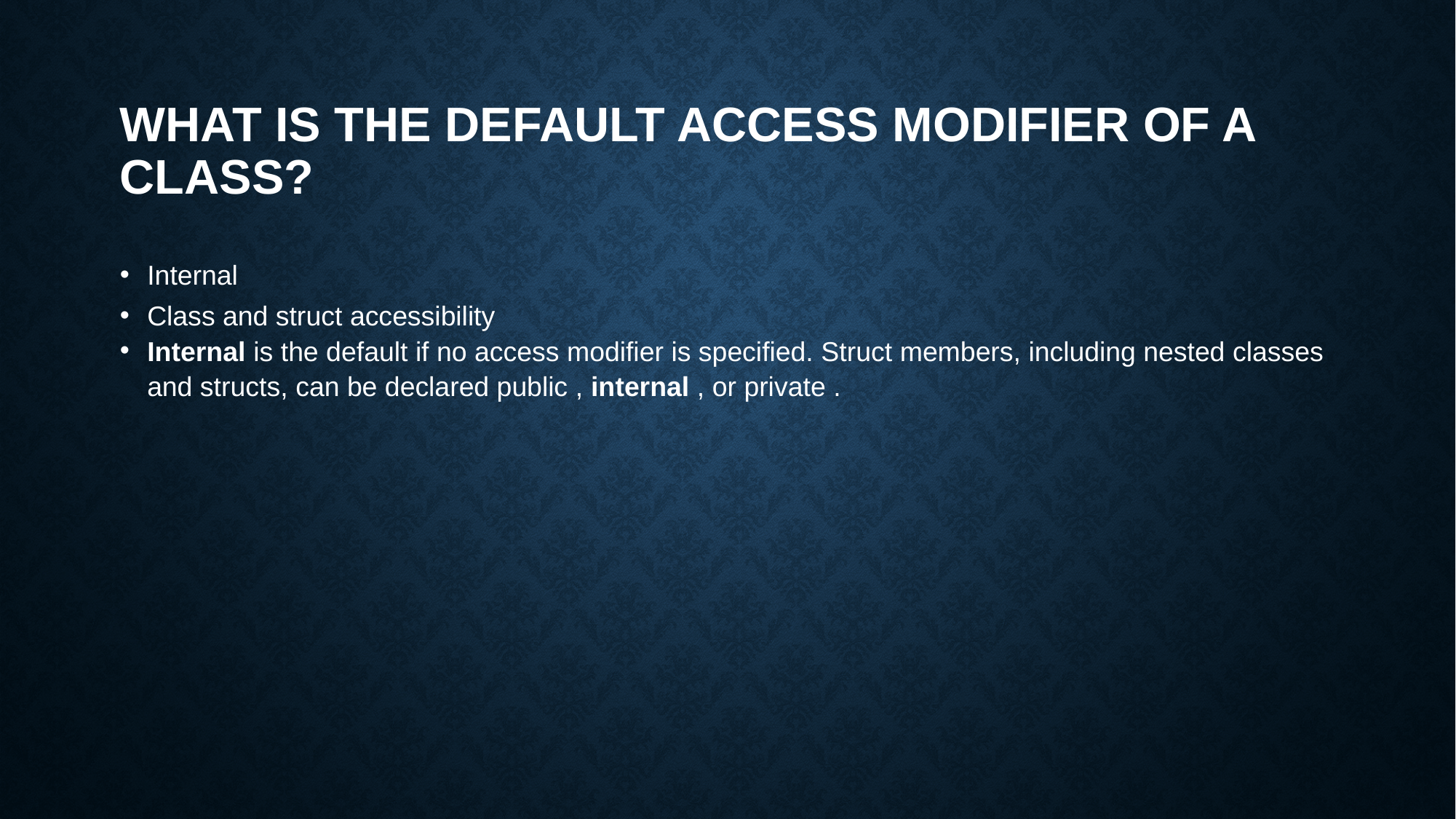

# What is the default access modifier of a class?
Internal
Class and struct accessibility
Internal is the default if no access modifier is specified. Struct members, including nested classes and structs, can be declared public , internal , or private .